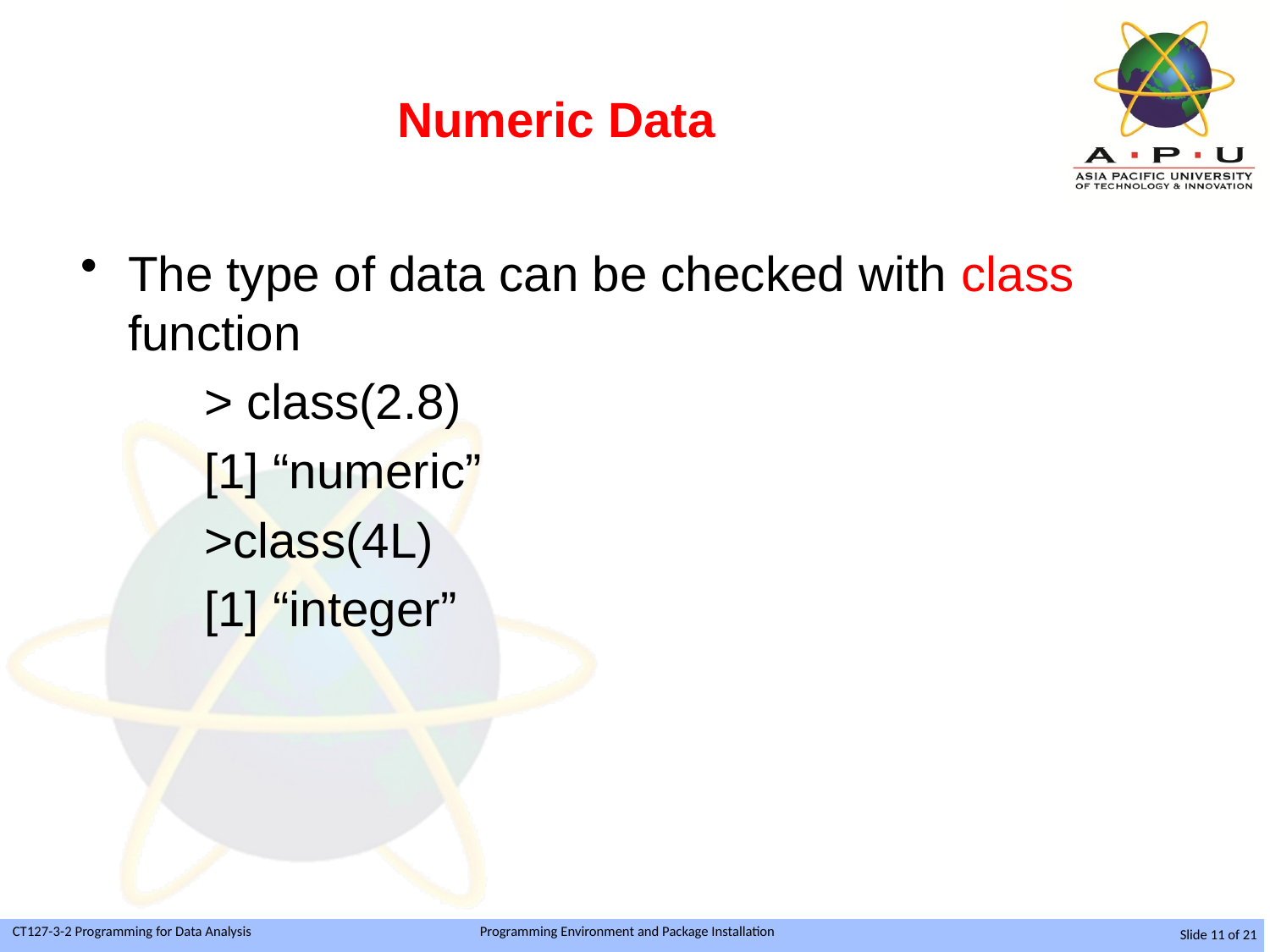

# Numeric Data
The type of data can be checked with class function
         > class(2.8)
         [1] “numeric”
         >class(4L)
         [1] “integer”

Slide 11 of 21